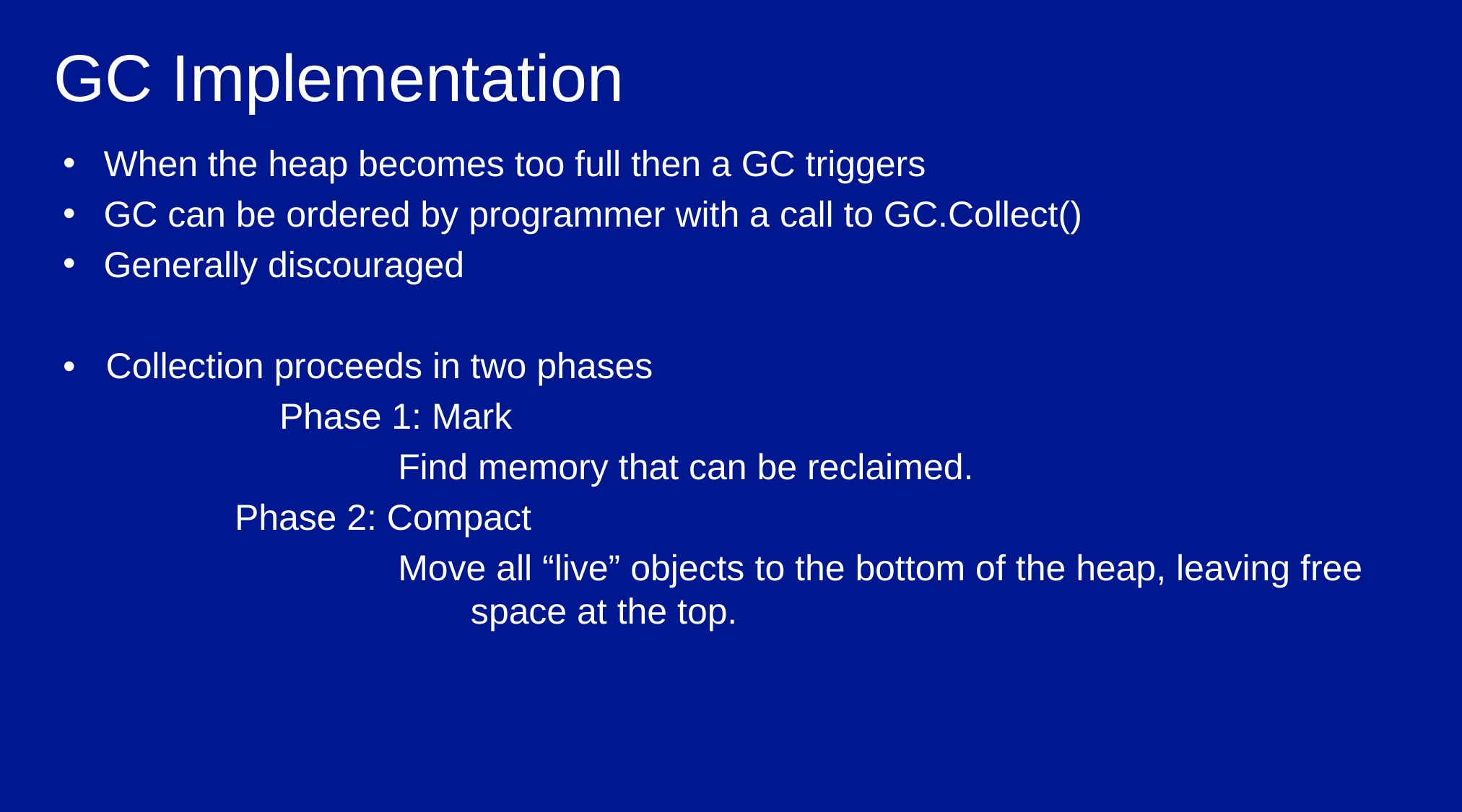

# GC Implementation
When the heap becomes too full then a GC triggers
GC can be ordered by programmer with a call to GC.Collect()
Generally discouraged

•   Collection proceeds in two phases
		Phase 1: Mark
			 Find memory that can be reclaimed.
                 Phase 2: Compact
			 Move all “live” objects to the bottom of the heap, leaving free                       	                   space at the top.